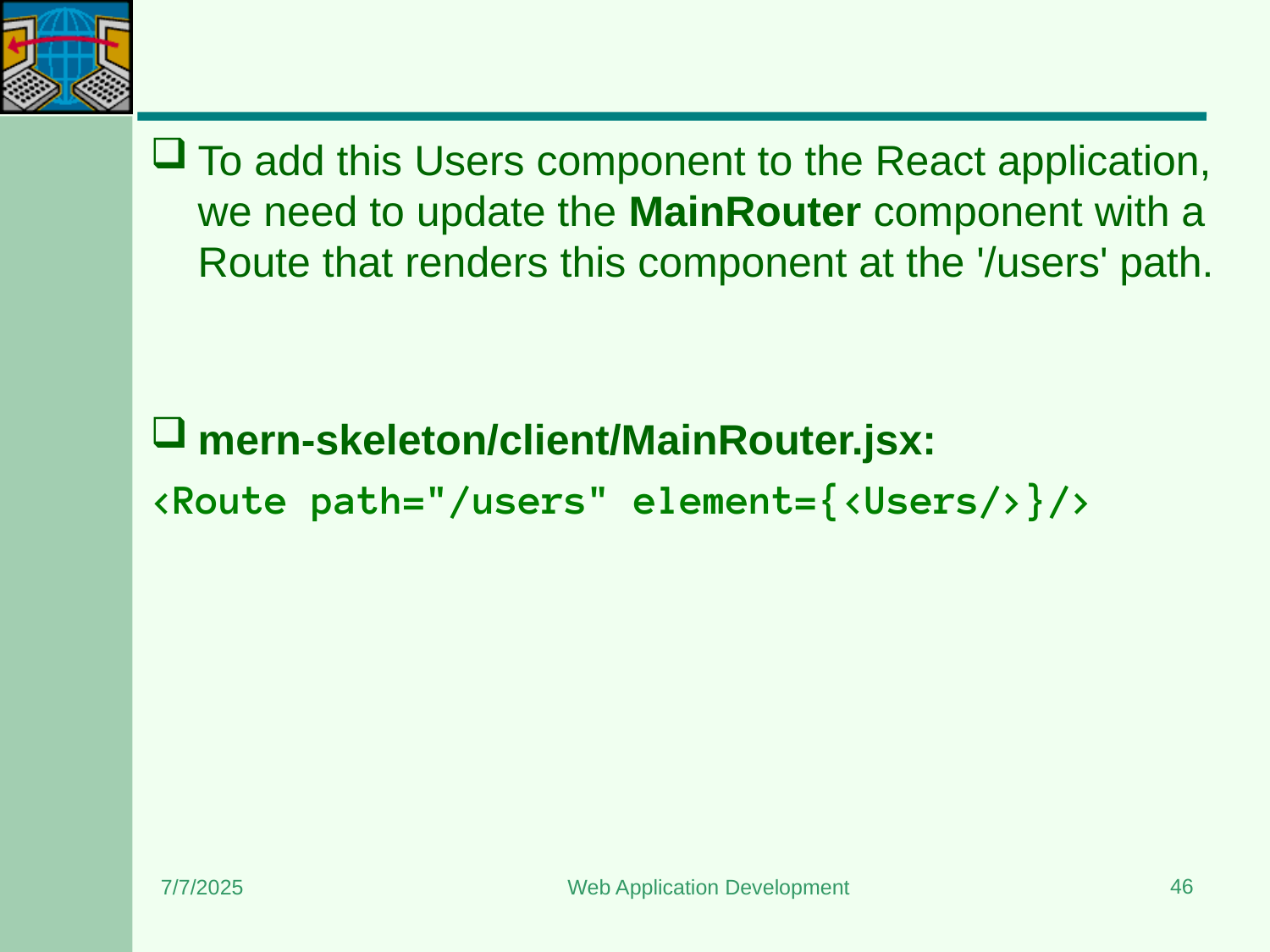

#
To add this Users component to the React application, we need to update the MainRouter component with a Route that renders this component at the '/users' path.

mern-skeleton/client/MainRouter.jsx:
<Route path="/users" element={<Users/>}/>

46
7/7/2025
Web Application Development